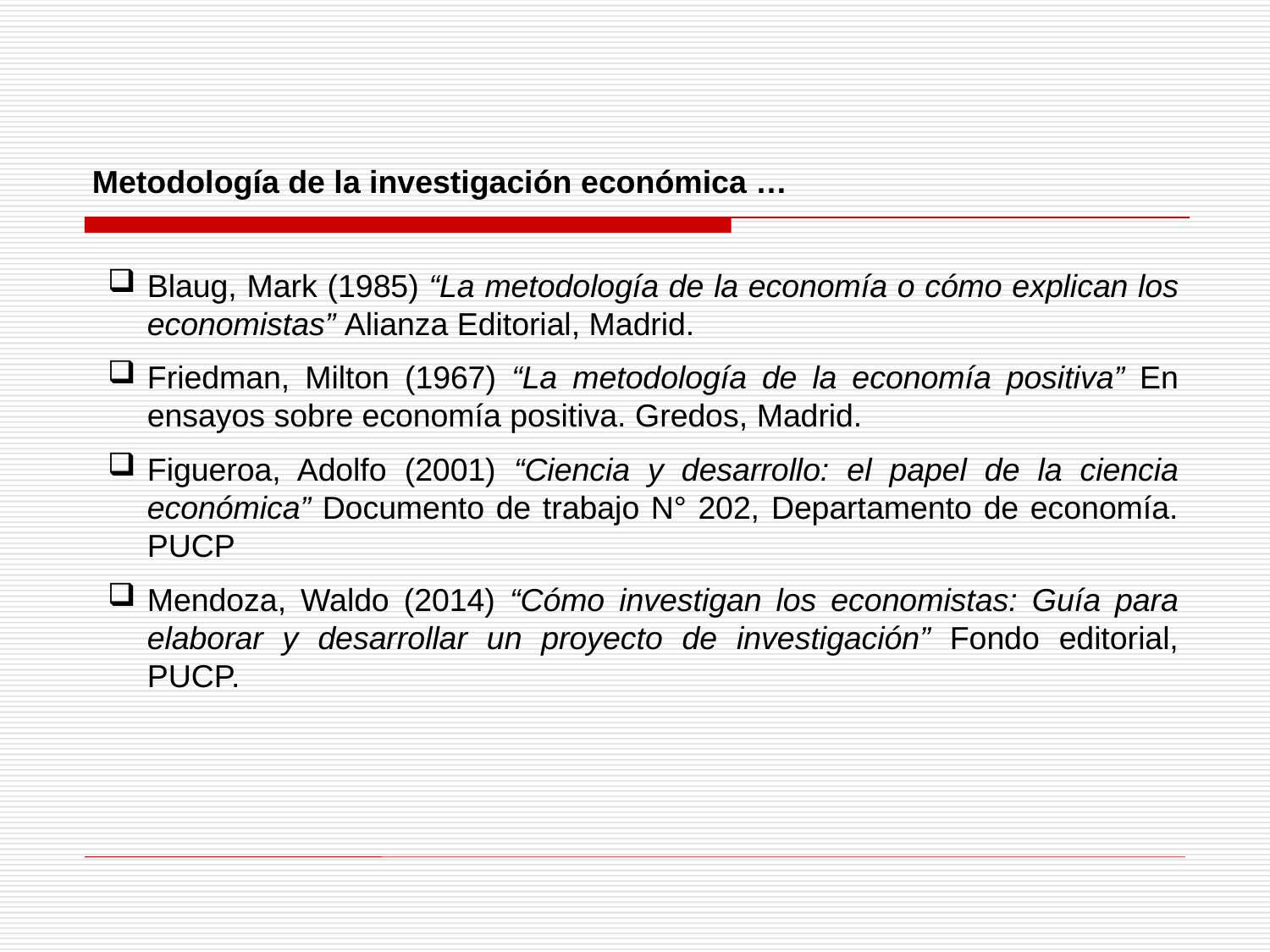

Metodología de la investigación económica …
Blaug, Mark (1985) “La metodología de la economía o cómo explican los economistas” Alianza Editorial, Madrid.
Friedman, Milton (1967) “La metodología de la economía positiva” En ensayos sobre economía positiva. Gredos, Madrid.
Figueroa, Adolfo (2001) “Ciencia y desarrollo: el papel de la ciencia económica” Documento de trabajo N° 202, Departamento de economía. PUCP
Mendoza, Waldo (2014) “Cómo investigan los economistas: Guía para elaborar y desarrollar un proyecto de investigación” Fondo editorial, PUCP.